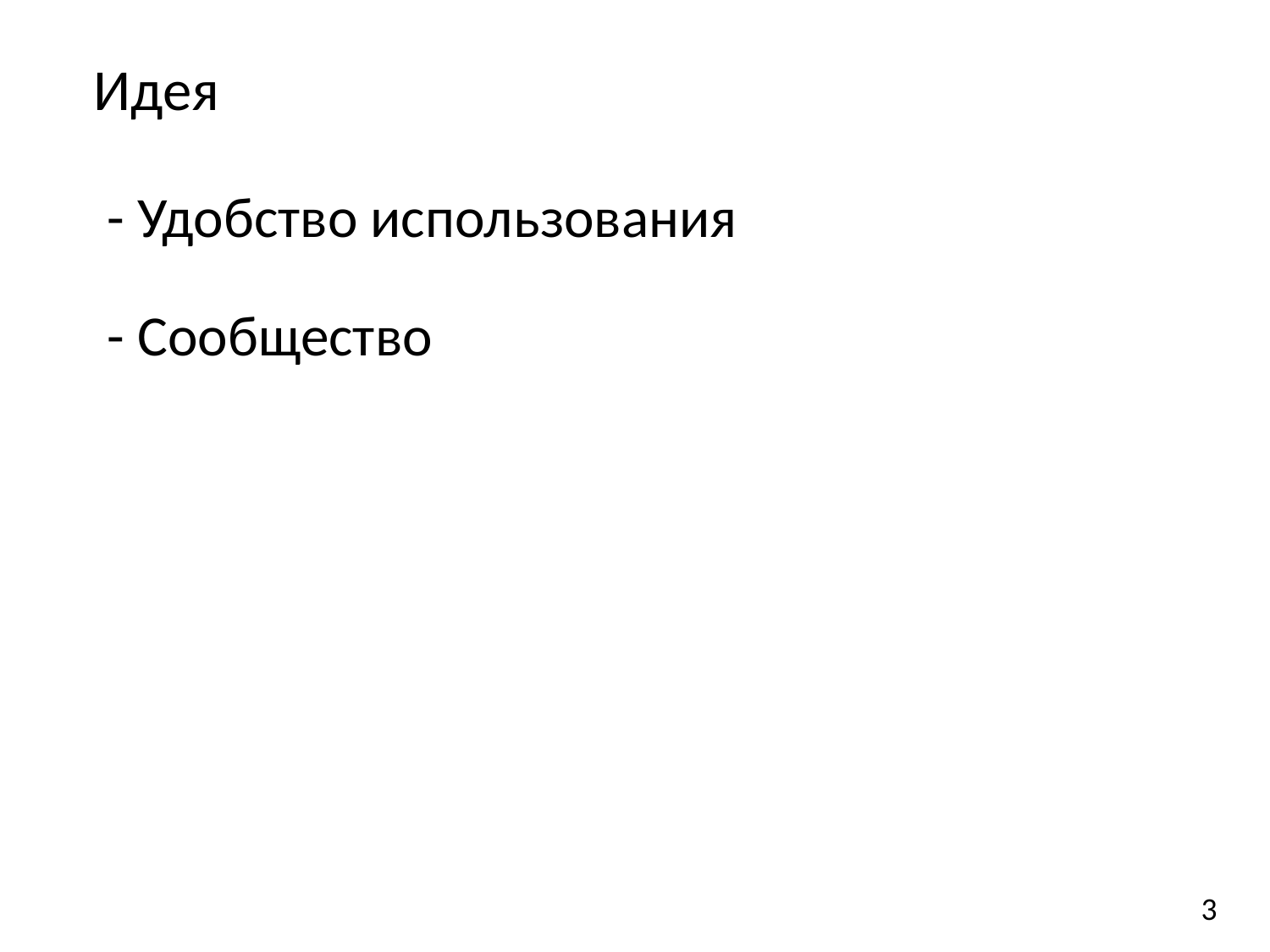

# Идея
- Удобство использования
- Сообщество
3